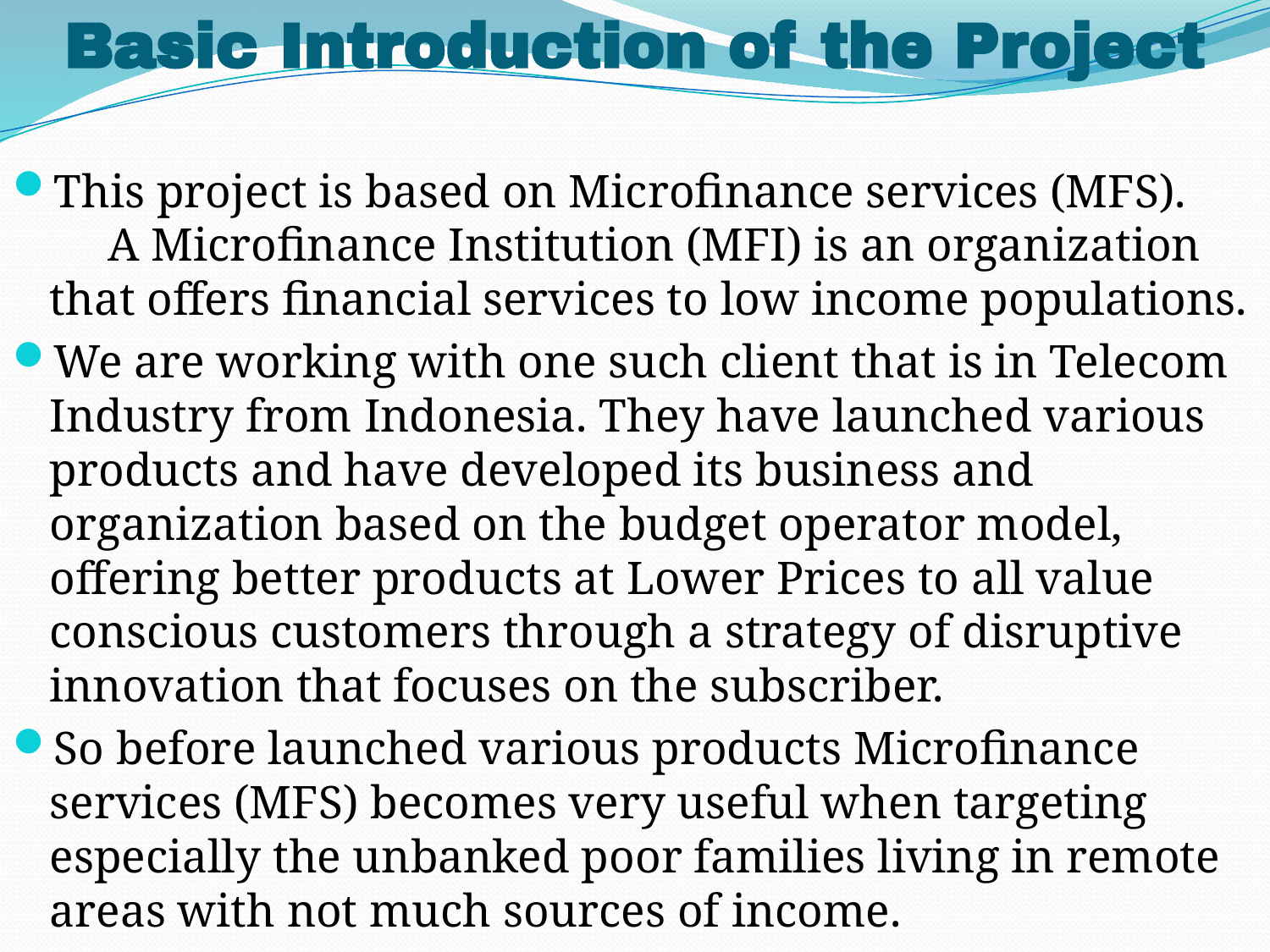

# Basic Introduction of the Project
This project is based on Microfinance services (MFS).            A Microfinance Institution (MFI) is an organization that offers financial services to low income populations.
We are working with one such client that is in Telecom Industry from Indonesia. They have launched various products and have developed its business and organization based on the budget operator model, offering better products at Lower Prices to all value conscious customers through a strategy of disruptive innovation that focuses on the subscriber.
So before launched various products Microfinance services (MFS) becomes very useful when targeting especially the unbanked poor families living in remote areas with not much sources of income.